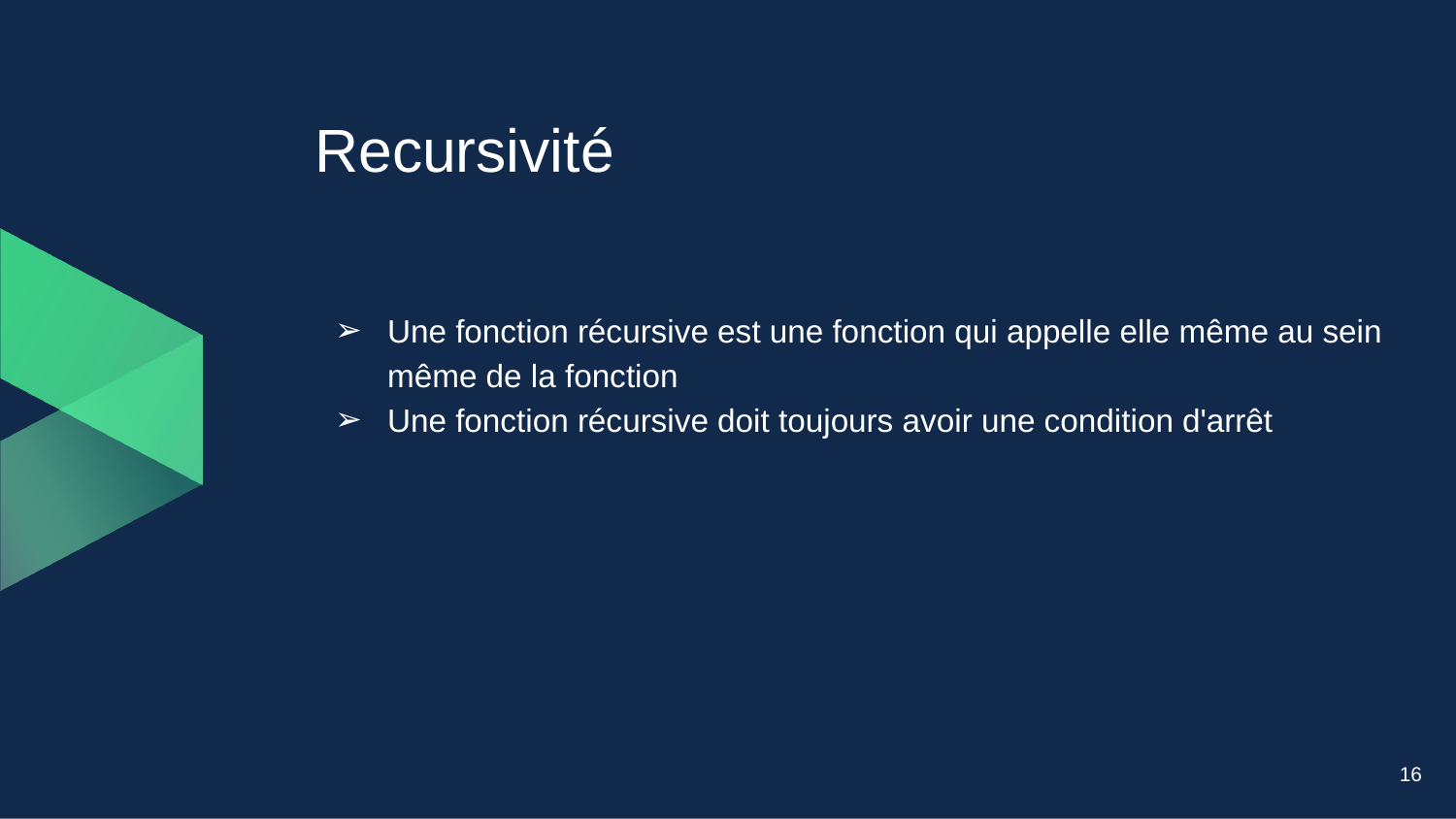

# Recursivité

Une fonction récursive est une fonction qui appelle elle même au sein même de la fonction
Une fonction récursive doit toujours avoir une condition d'arrêt
16